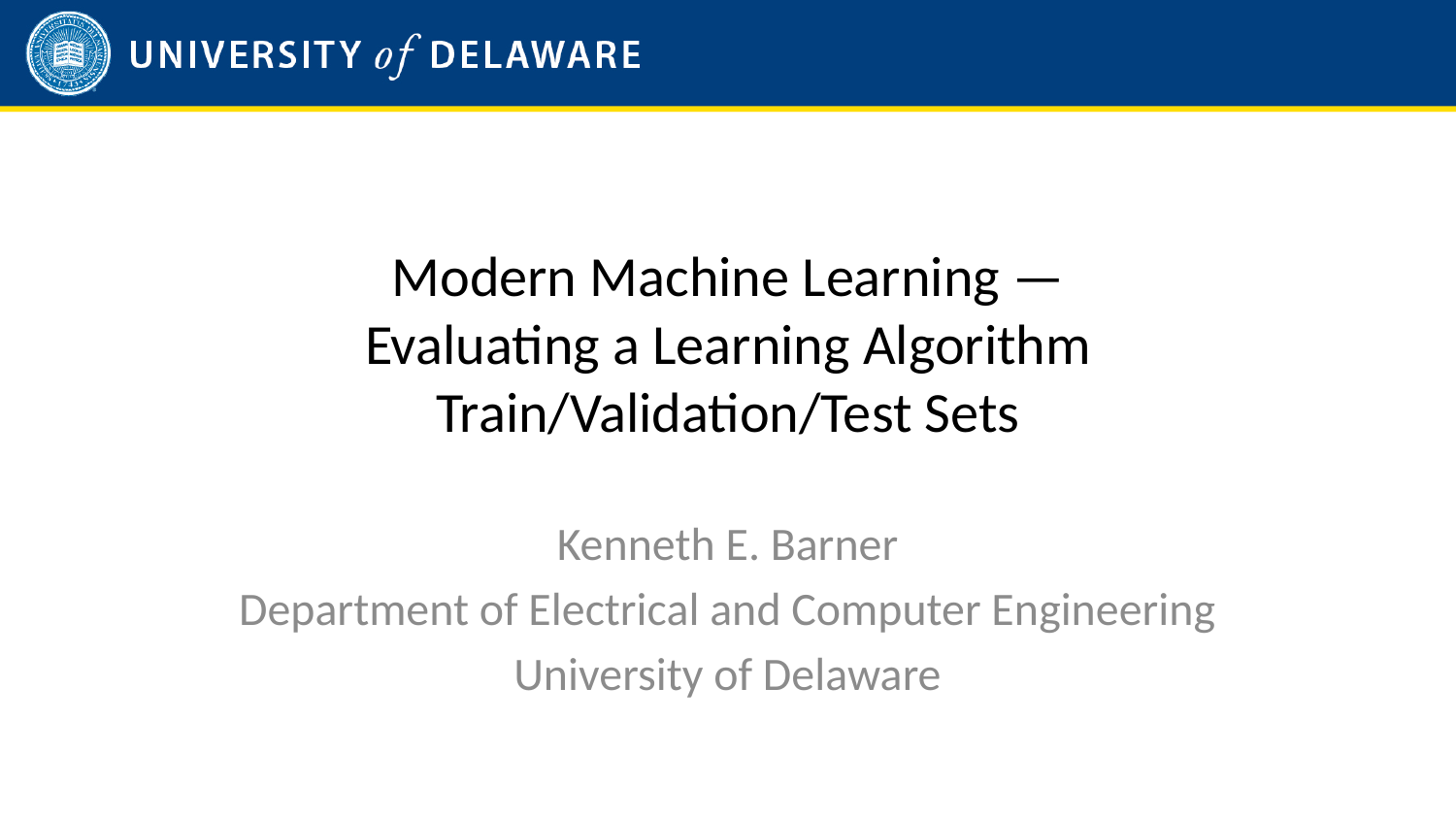

# Modern Machine Learning — Evaluating a Learning Algorithm Train/Validation/Test Sets
Kenneth E. Barner
Department of Electrical and Computer Engineering
University of Delaware